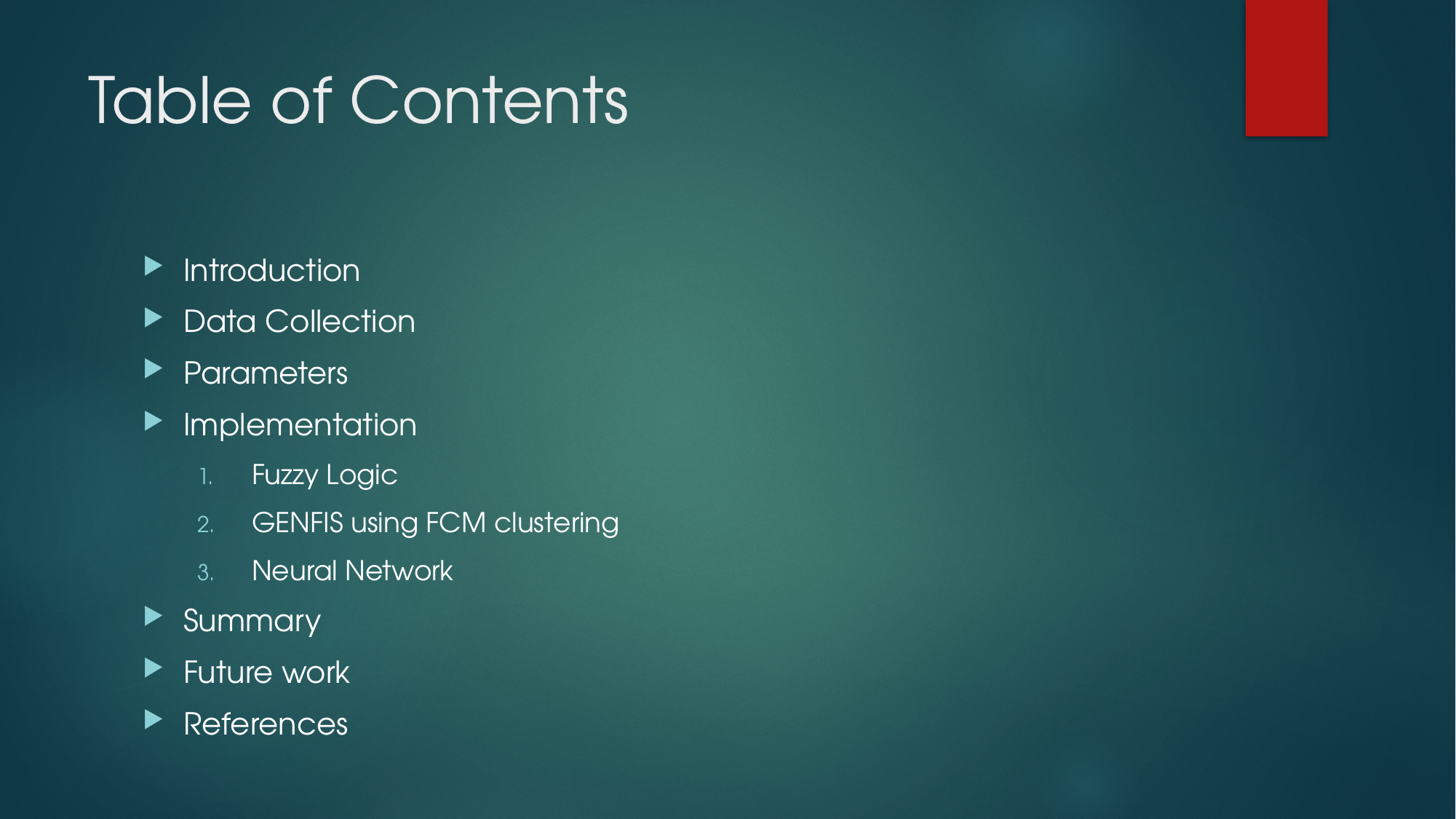

# Table of Contents
Introduction
Data Collection
Parameters
Implementation
Fuzzy Logic
GENFIS using FCM clustering
Neural Network
Summary
Future work
References